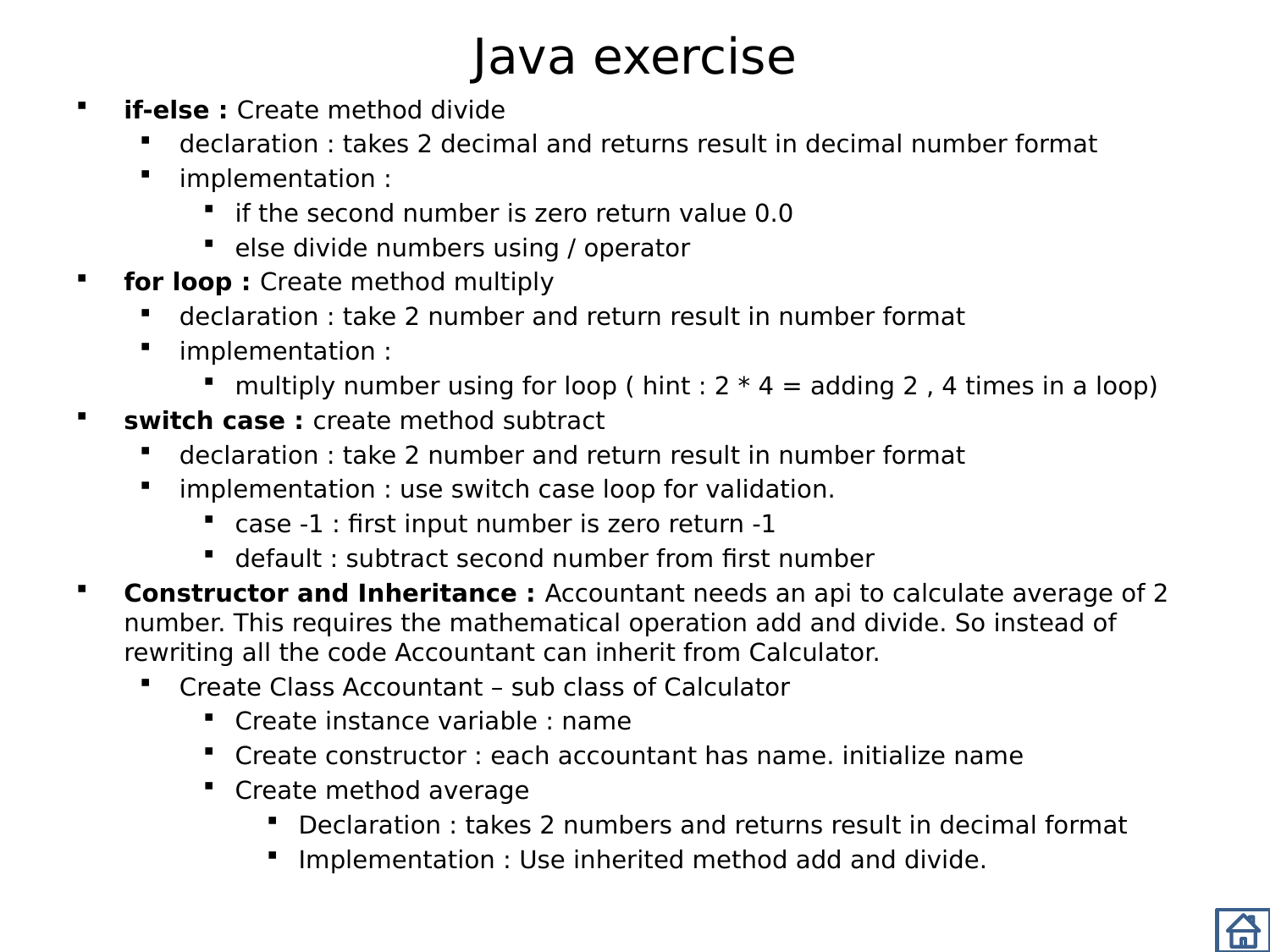

# Java exercise
if-else : Create method divide
declaration : takes 2 decimal and returns result in decimal number format
implementation :
if the second number is zero return value 0.0
else divide numbers using / operator
for loop : Create method multiply
declaration : take 2 number and return result in number format
implementation :
multiply number using for loop ( hint : 2 * 4 = adding 2 , 4 times in a loop)
switch case : create method subtract
declaration : take 2 number and return result in number format
implementation : use switch case loop for validation.
case -1 : first input number is zero return -1
default : subtract second number from first number
Constructor and Inheritance : Accountant needs an api to calculate average of 2 number. This requires the mathematical operation add and divide. So instead of rewriting all the code Accountant can inherit from Calculator.
Create Class Accountant – sub class of Calculator
Create instance variable : name
Create constructor : each accountant has name. initialize name
Create method average
Declaration : takes 2 numbers and returns result in decimal format
Implementation : Use inherited method add and divide.